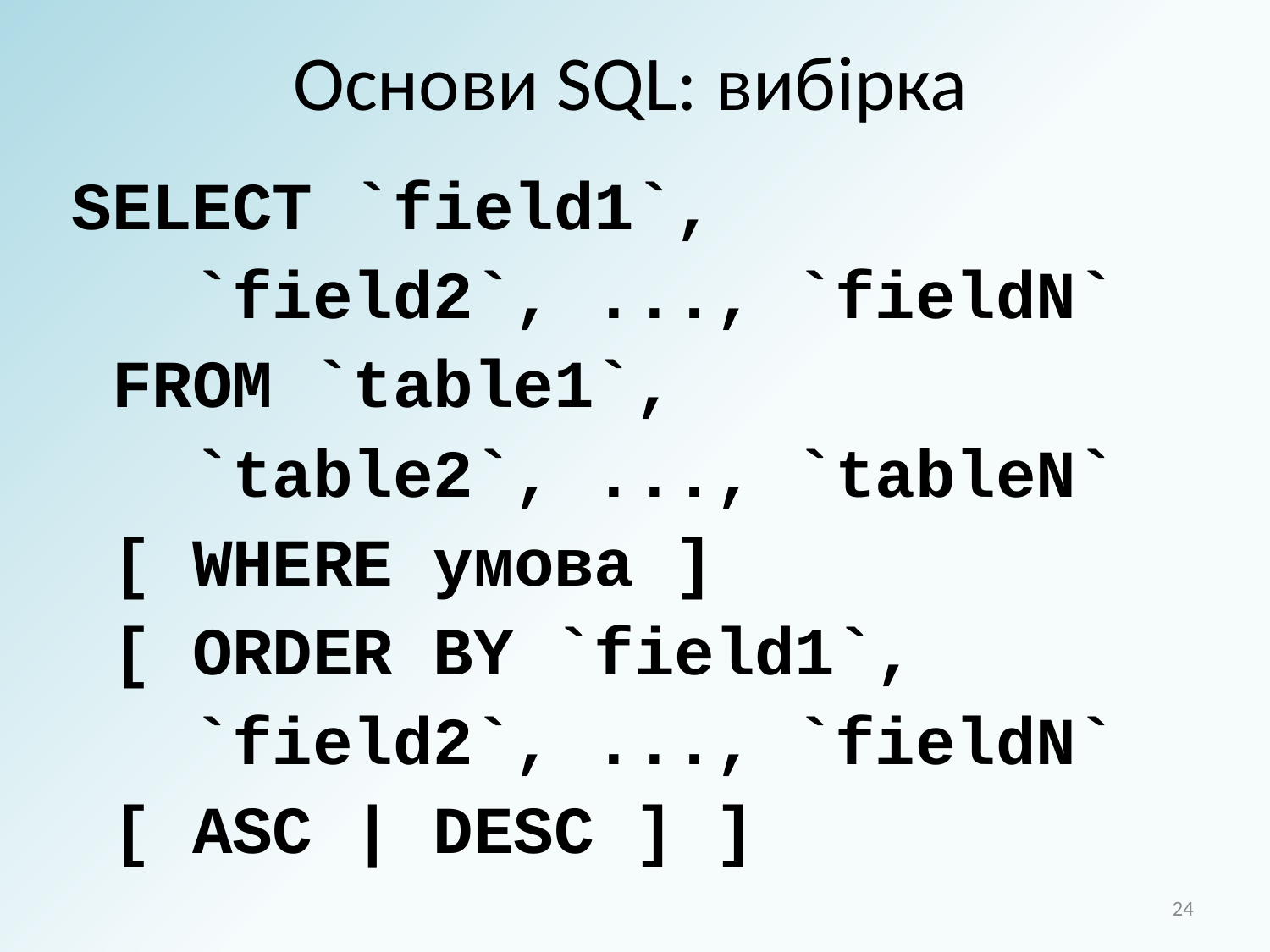

# Основи SQL: вибірка
SELECT `field1`,
   `field2`, ..., `fieldN`
 FROM `table1`,
   `table2`, ..., `tableN`
 [ WHERE умова ]
 [ ORDER BY `field1`,
   `field2`, ..., `fieldN`
 [ ASC | DESC ] ]
24